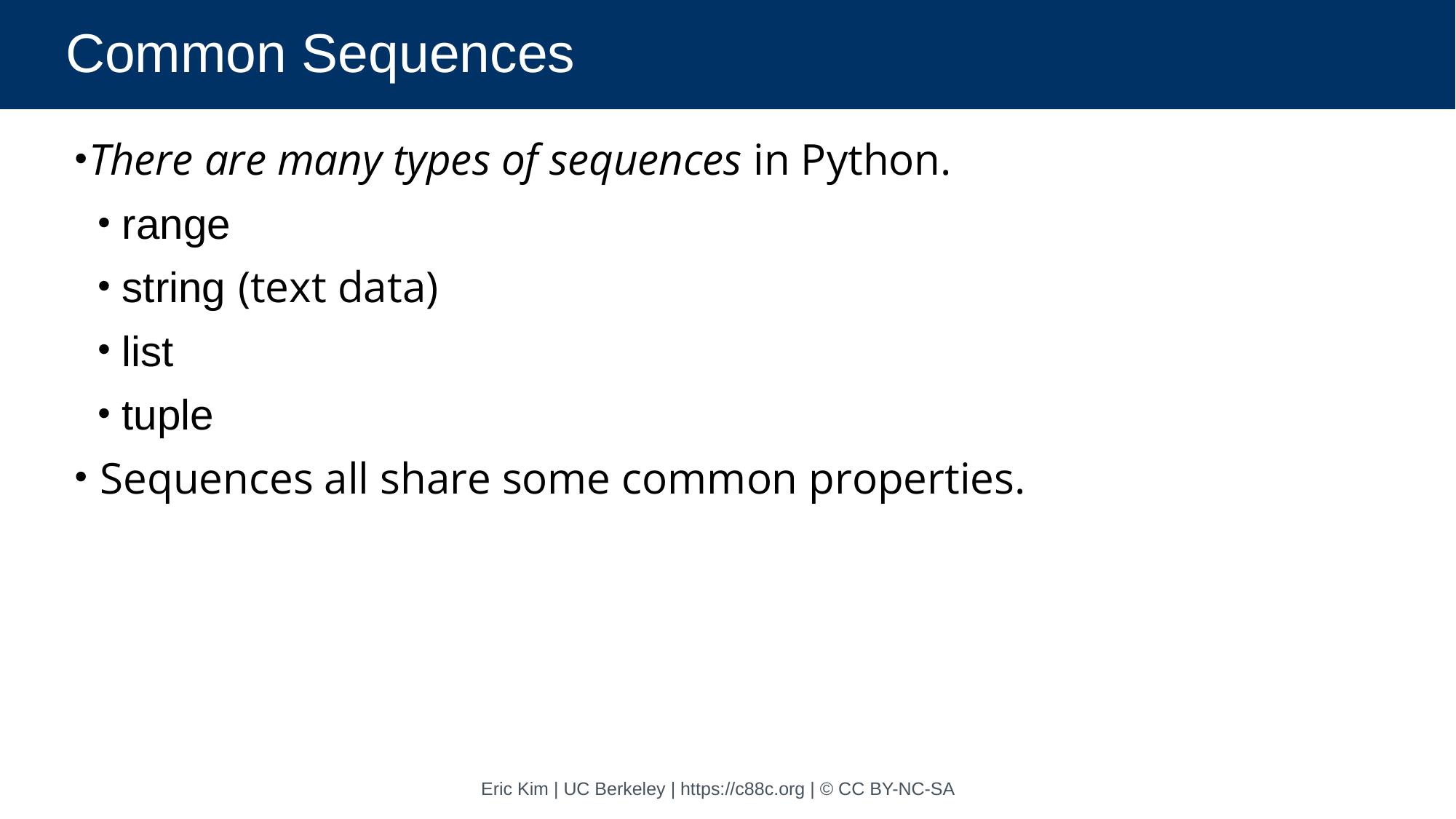

# Common Sequences
There are many types of sequences in Python.
 range
 string (text data)
 list
 tuple
 Sequences all share some common properties.
Eric Kim | UC Berkeley | https://c88c.org | © CC BY-NC-SA